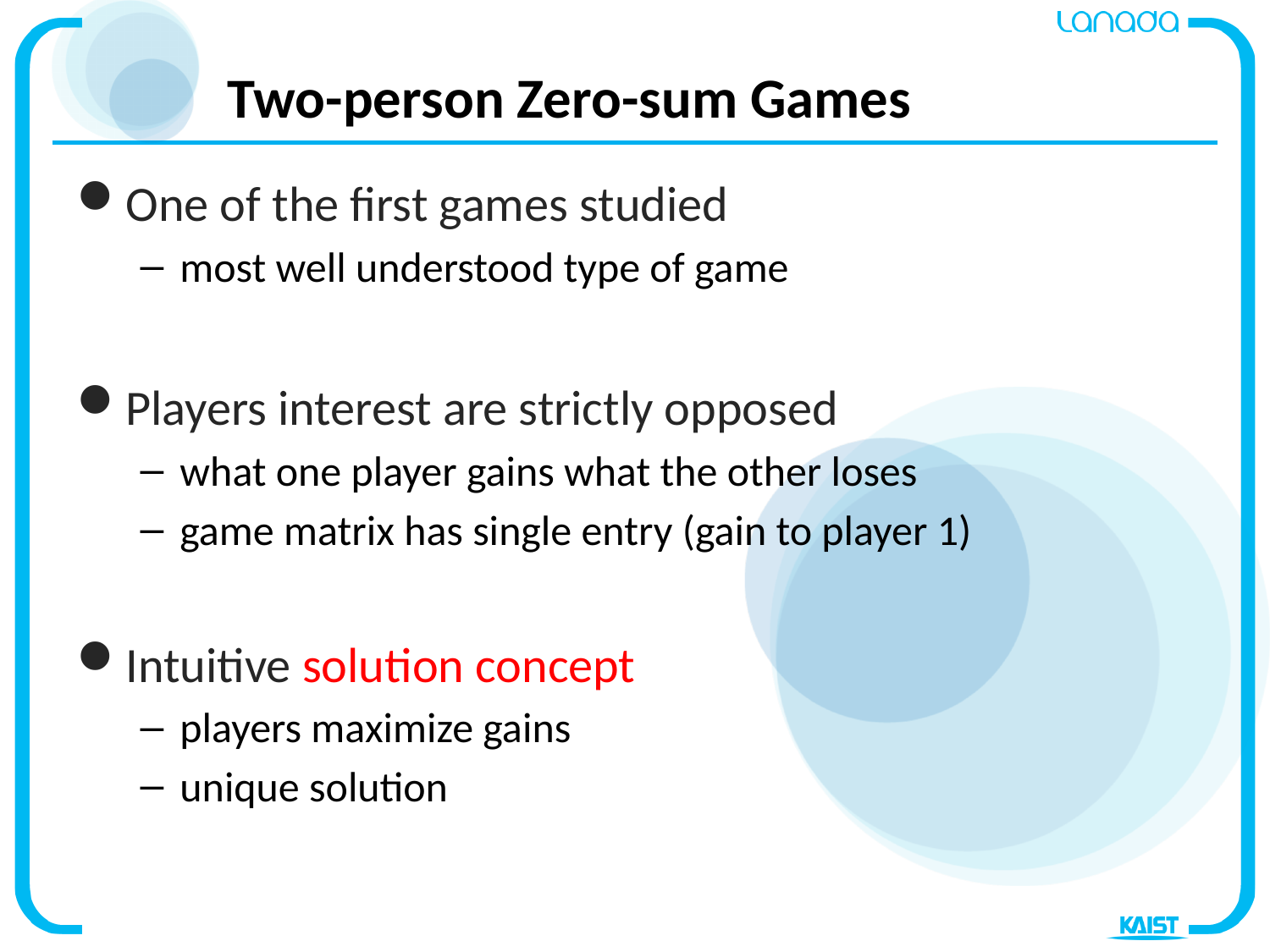

# Two-person Zero-sum Games
One of the first games studied
most well understood type of game

Players interest are strictly opposed
what one player gains what the other loses
game matrix has single entry (gain to player 1)

Intuitive solution concept
players maximize gains
unique solution